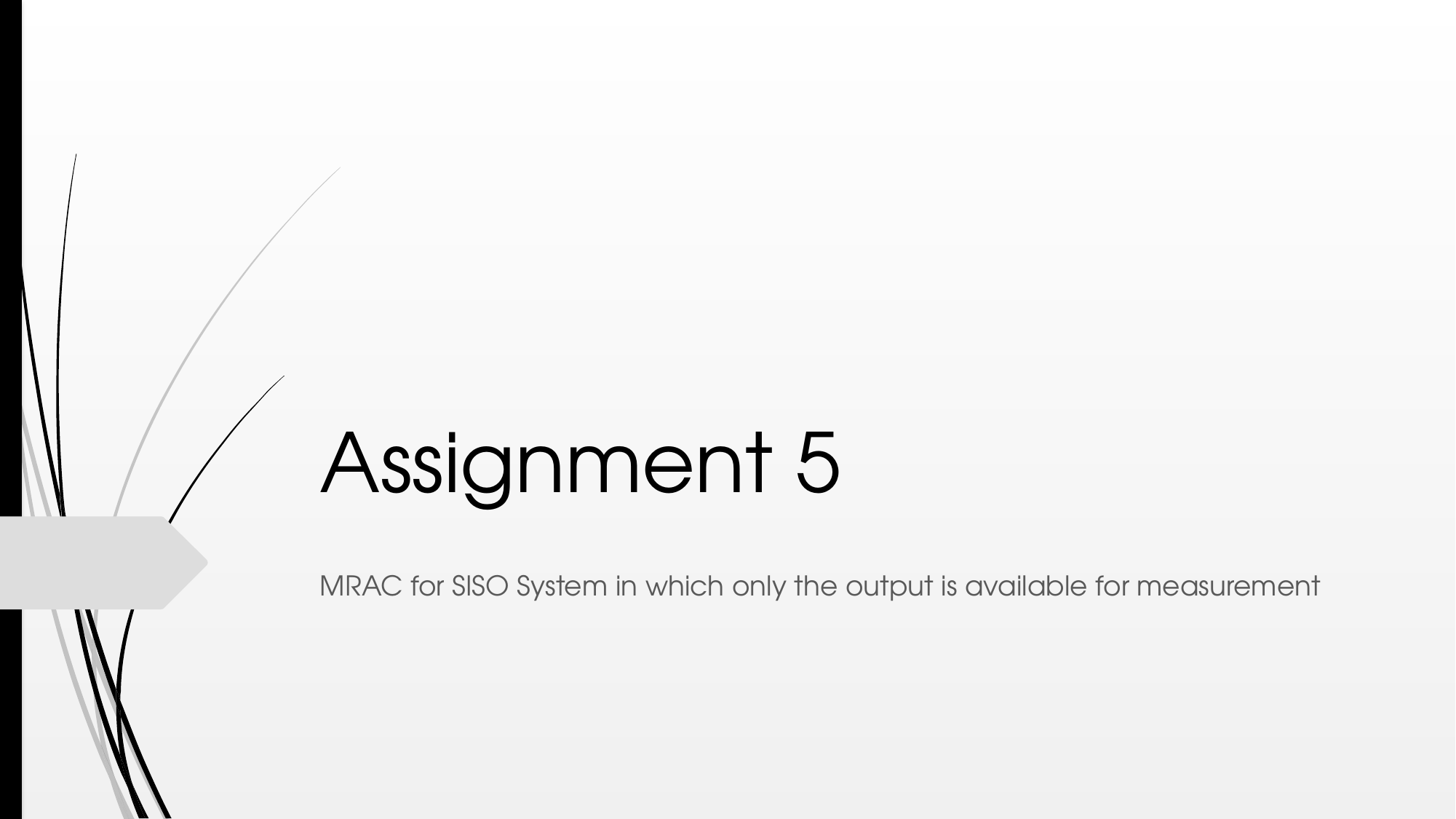

# Assignment 5
MRAC for SISO System in which only the output is available for measurement